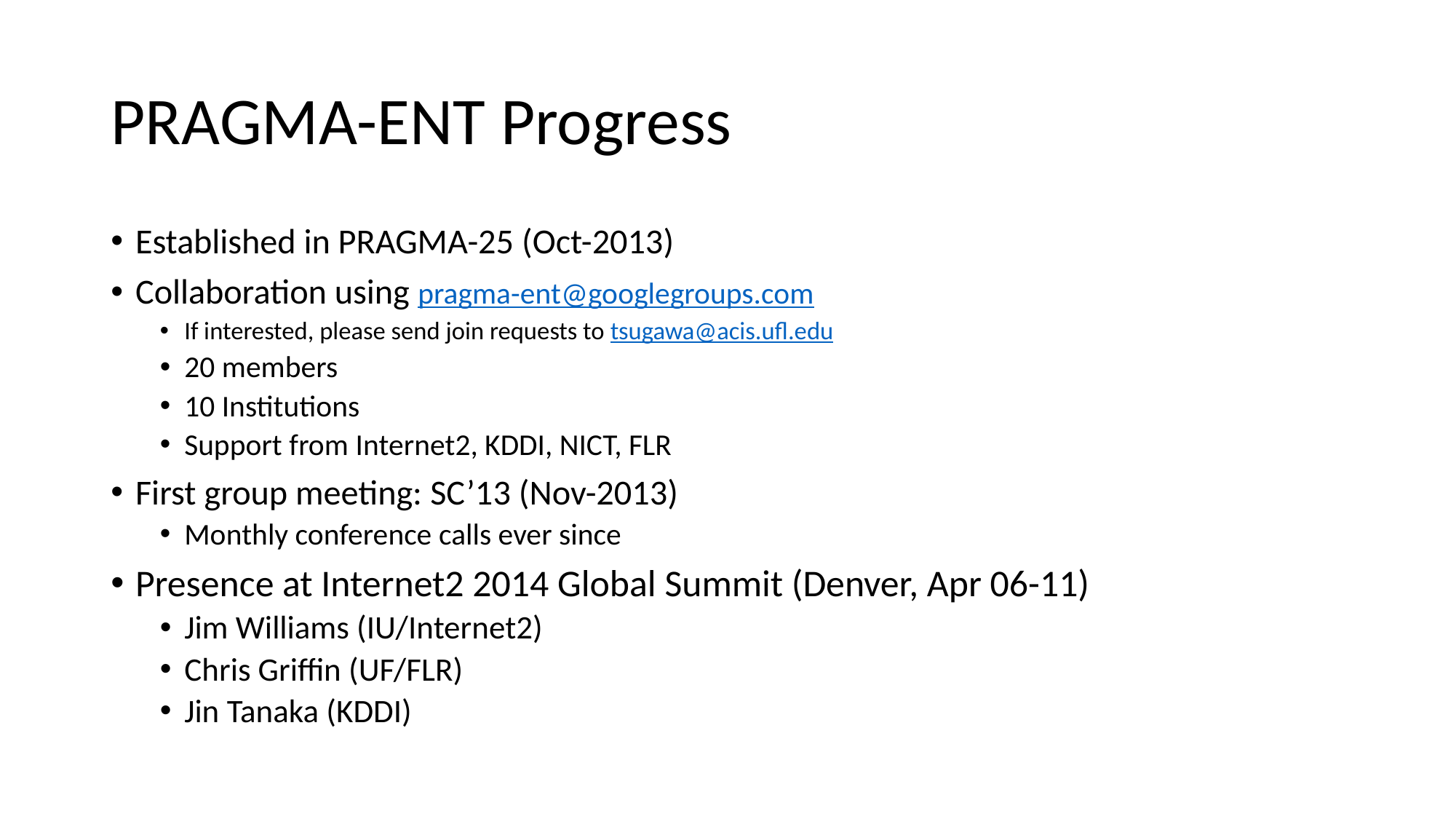

# PRAGMA-ENT Progress
Established in PRAGMA-25 (Oct-2013)
Collaboration using pragma-ent@googlegroups.com
If interested, please send join requests to tsugawa@acis.ufl.edu
20 members
10 Institutions
Support from Internet2, KDDI, NICT, FLR
First group meeting: SC’13 (Nov-2013)
Monthly conference calls ever since
Presence at Internet2 2014 Global Summit (Denver, Apr 06-11)
Jim Williams (IU/Internet2)
Chris Griffin (UF/FLR)
Jin Tanaka (KDDI)